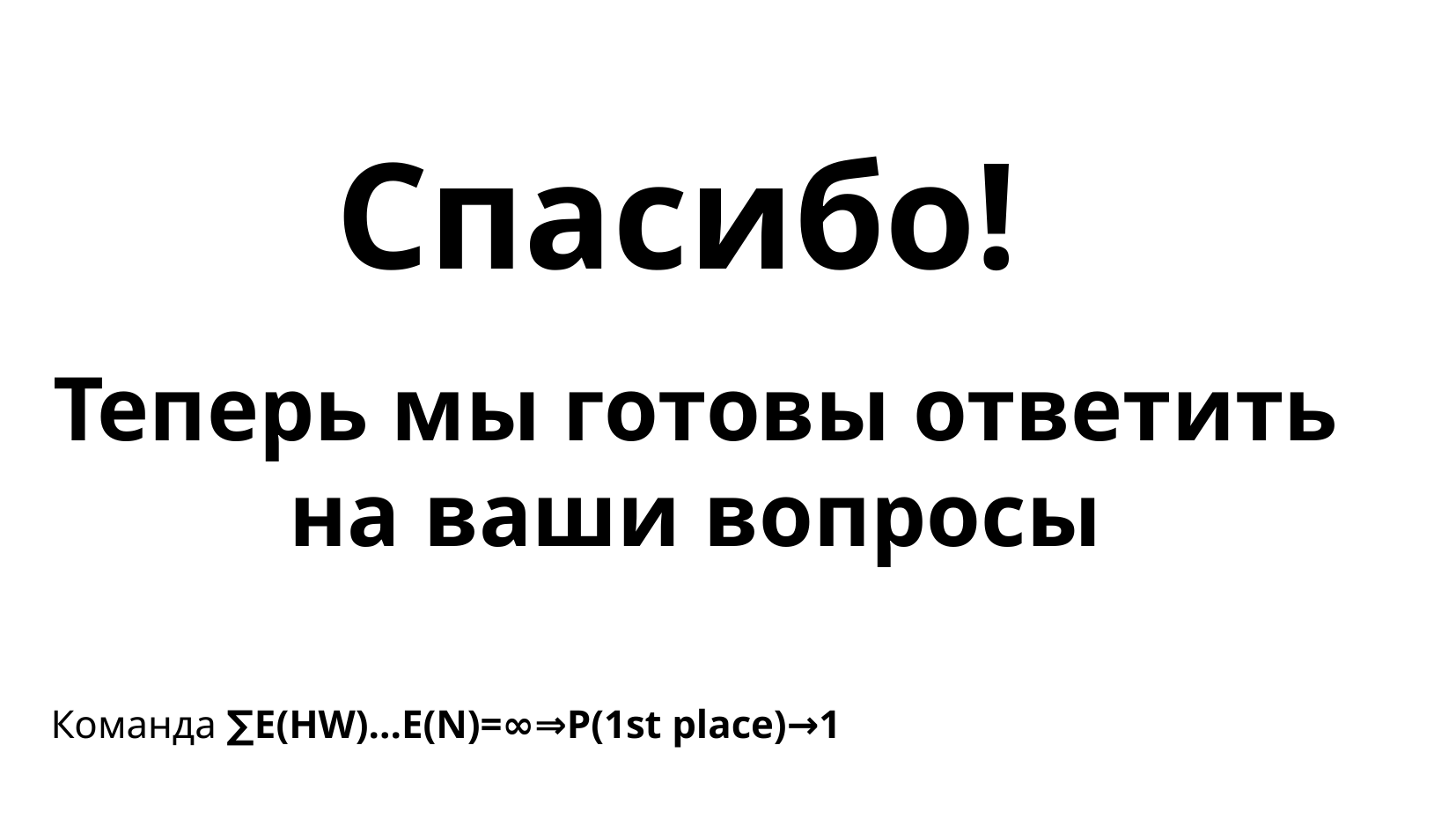

# Спасибо!
Теперь мы готовы ответить на ваши вопросы
Команда ∑E(HW)...E(N)=∞⇒P(1st place)→1